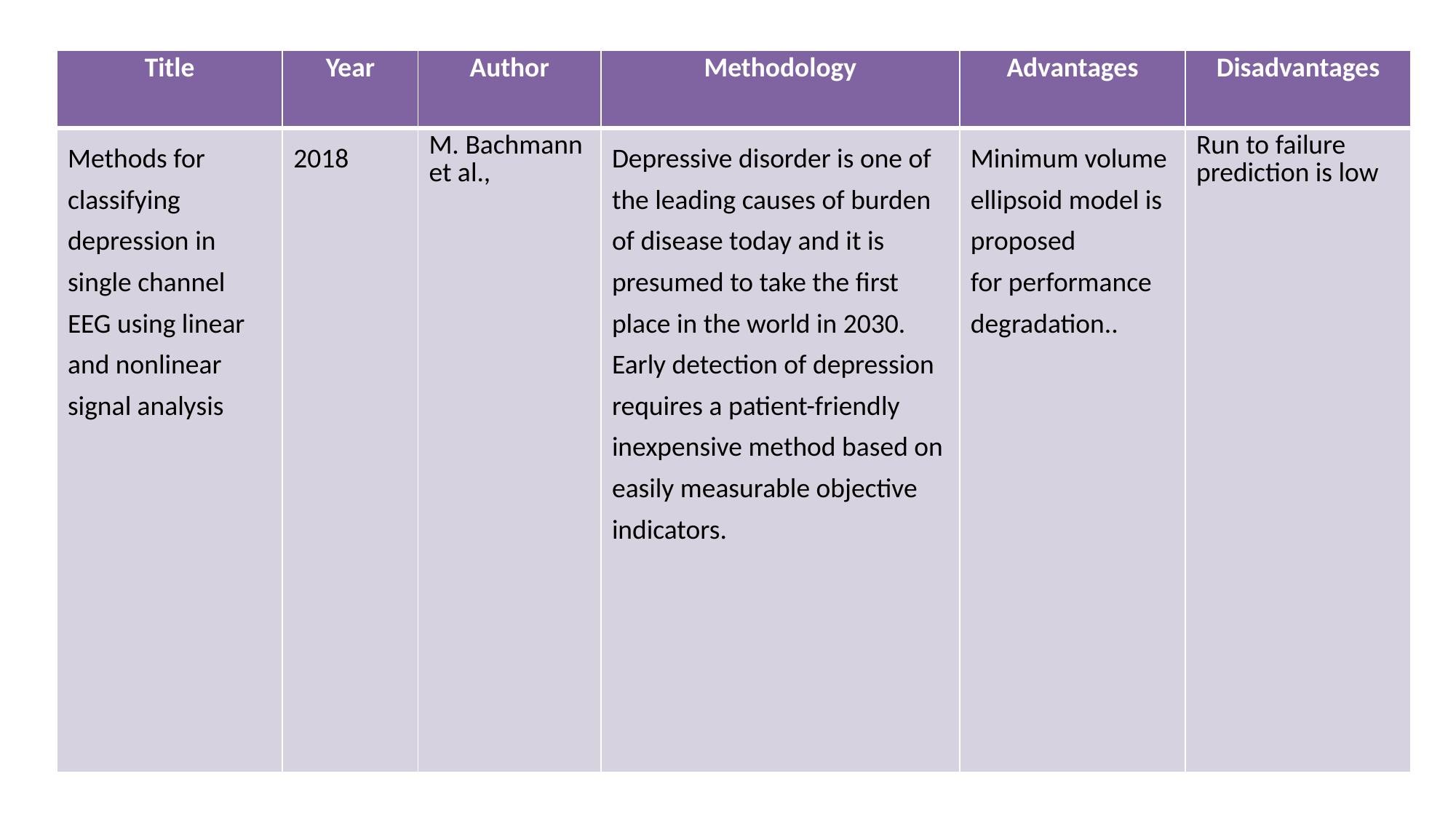

| Title | Year | Author | Methodology | Advantages | Disadvantages |
| --- | --- | --- | --- | --- | --- |
| Methods for classifying depression in single channel EEG using linear and nonlinear signal analysis | 2018 | M. Bachmann et al., | Depressive disorder is one of the leading causes of burden of disease today and it is presumed to take the first place in the world in 2030. Early detection of depression requires a patient-friendly inexpensive method based on easily measurable objective indicators. | Minimum volume ellipsoid model is proposed for performance degradation.. | Run to failure prediction is low |